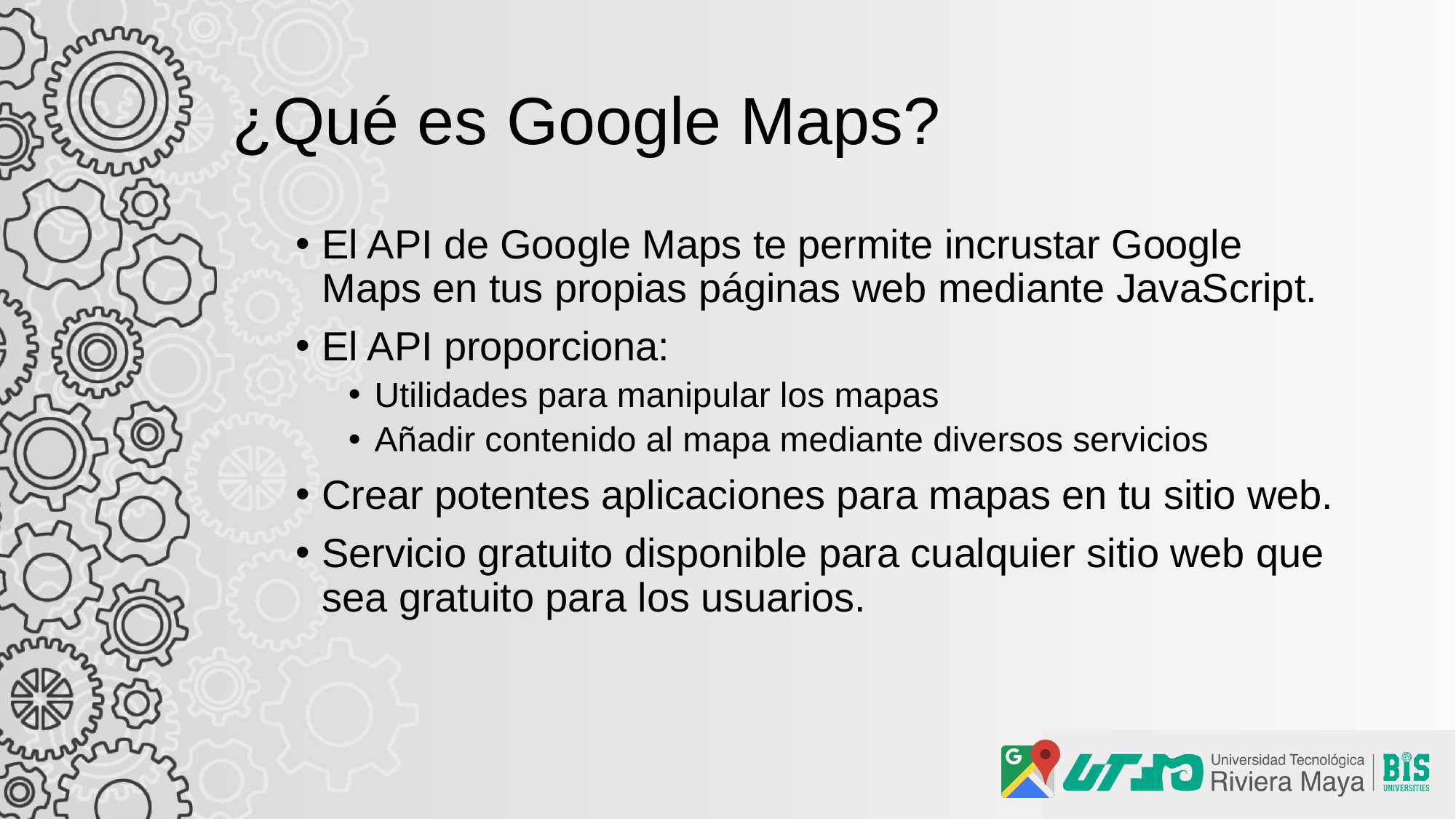

# ¿Qué es Google Maps?
El API de Google Maps te permite incrustar Google Maps en tus propias páginas web mediante JavaScript.
El API proporciona:
Utilidades para manipular los mapas
Añadir contenido al mapa mediante diversos servicios
Crear potentes aplicaciones para mapas en tu sitio web.
Servicio gratuito disponible para cualquier sitio web que sea gratuito para los usuarios.